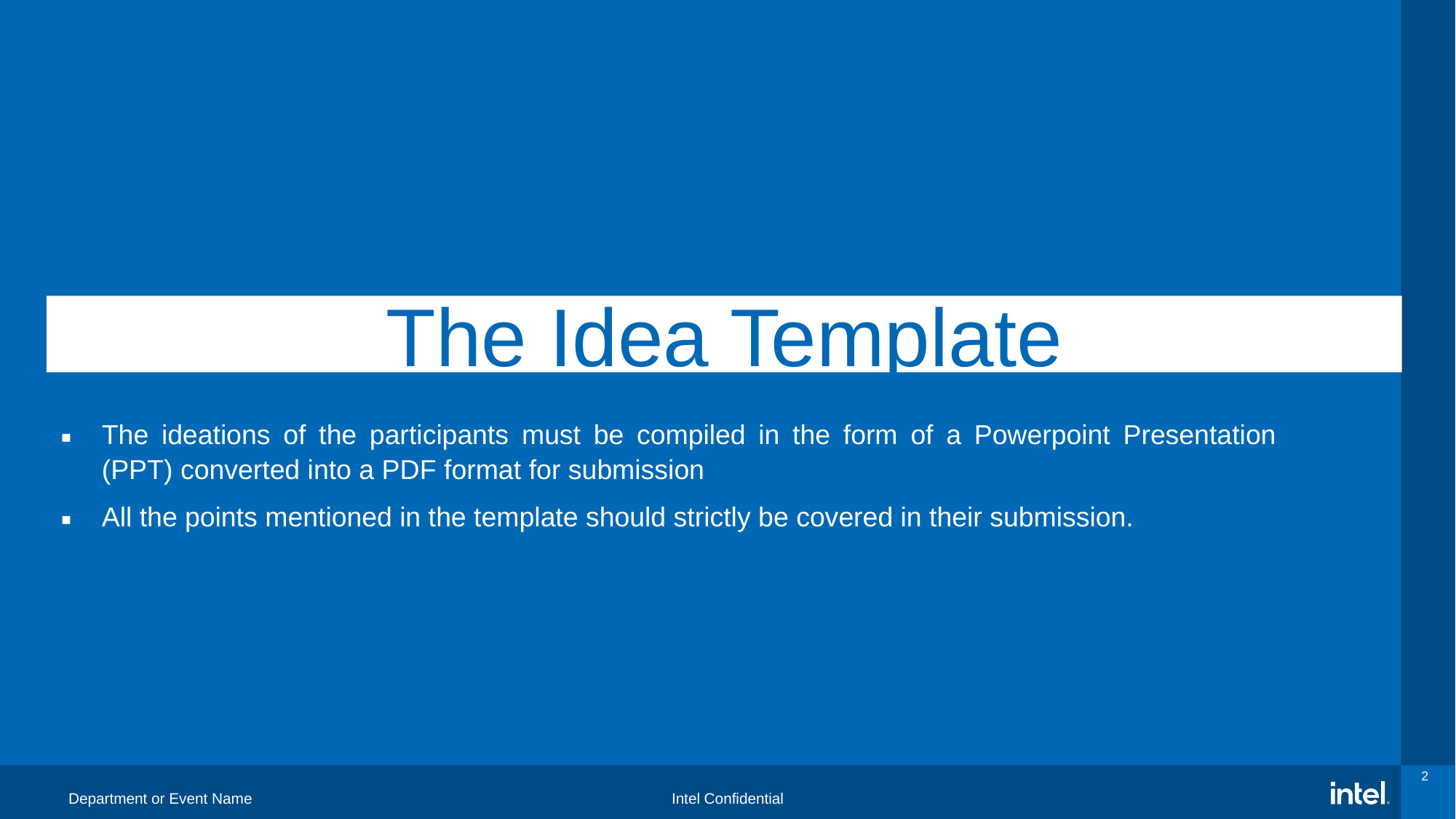

The Idea Template
The ideations of the participants must be compiled in the form of a Powerpoint Presentation (PPT) converted into a PDF format for submission
All the points mentioned in the template should strictly be covered in their submission.